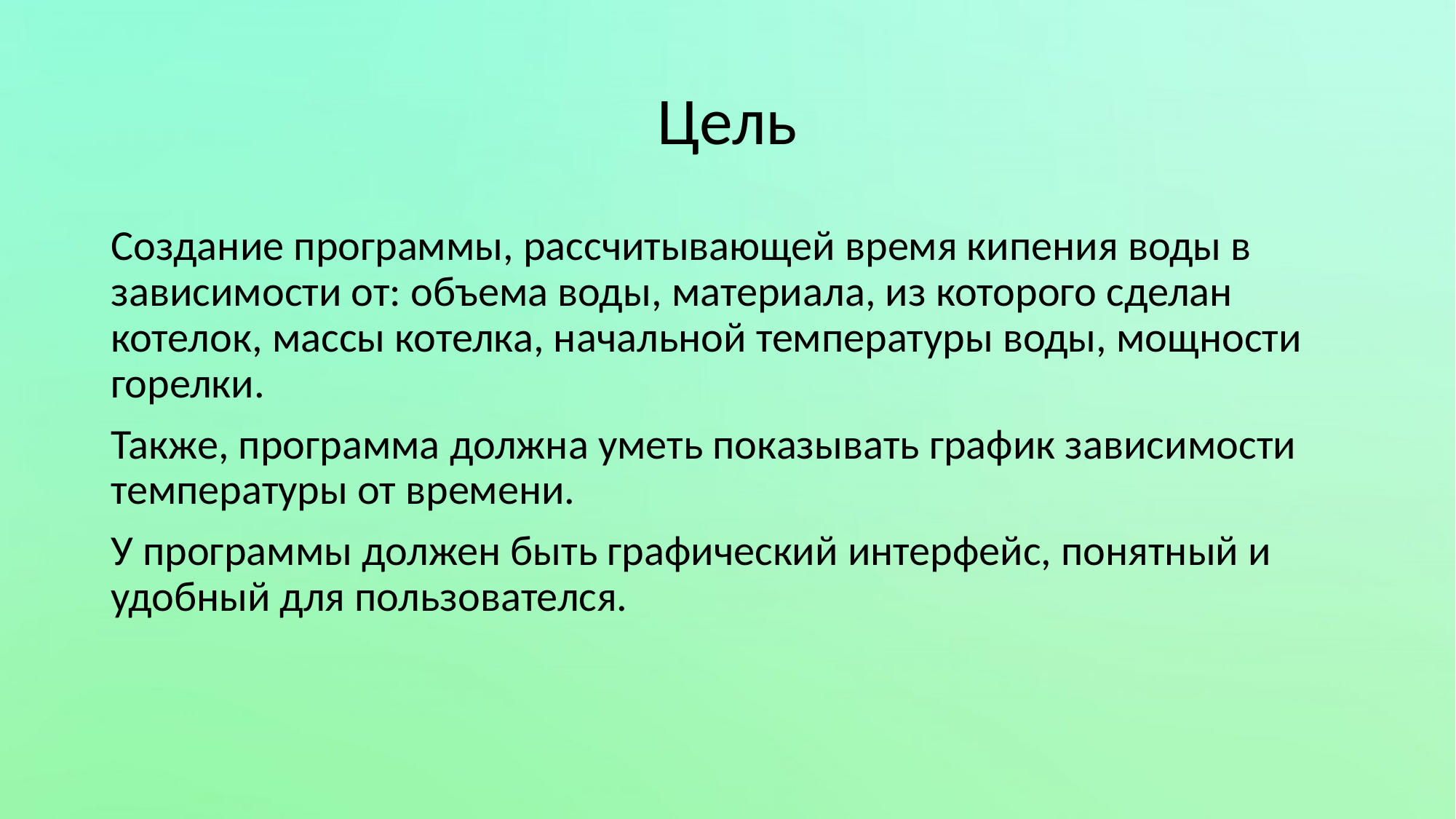

# Цель
Создание программы, рассчитывающей время кипения воды в зависимости от: объема воды, материала, из которого сделан котелок, массы котелка, начальной температуры воды, мощности горелки.
Также, программа должна уметь показывать график зависимости температуры от времени.
У программы должен быть графический интерфейс, понятный и удобный для пользователся.